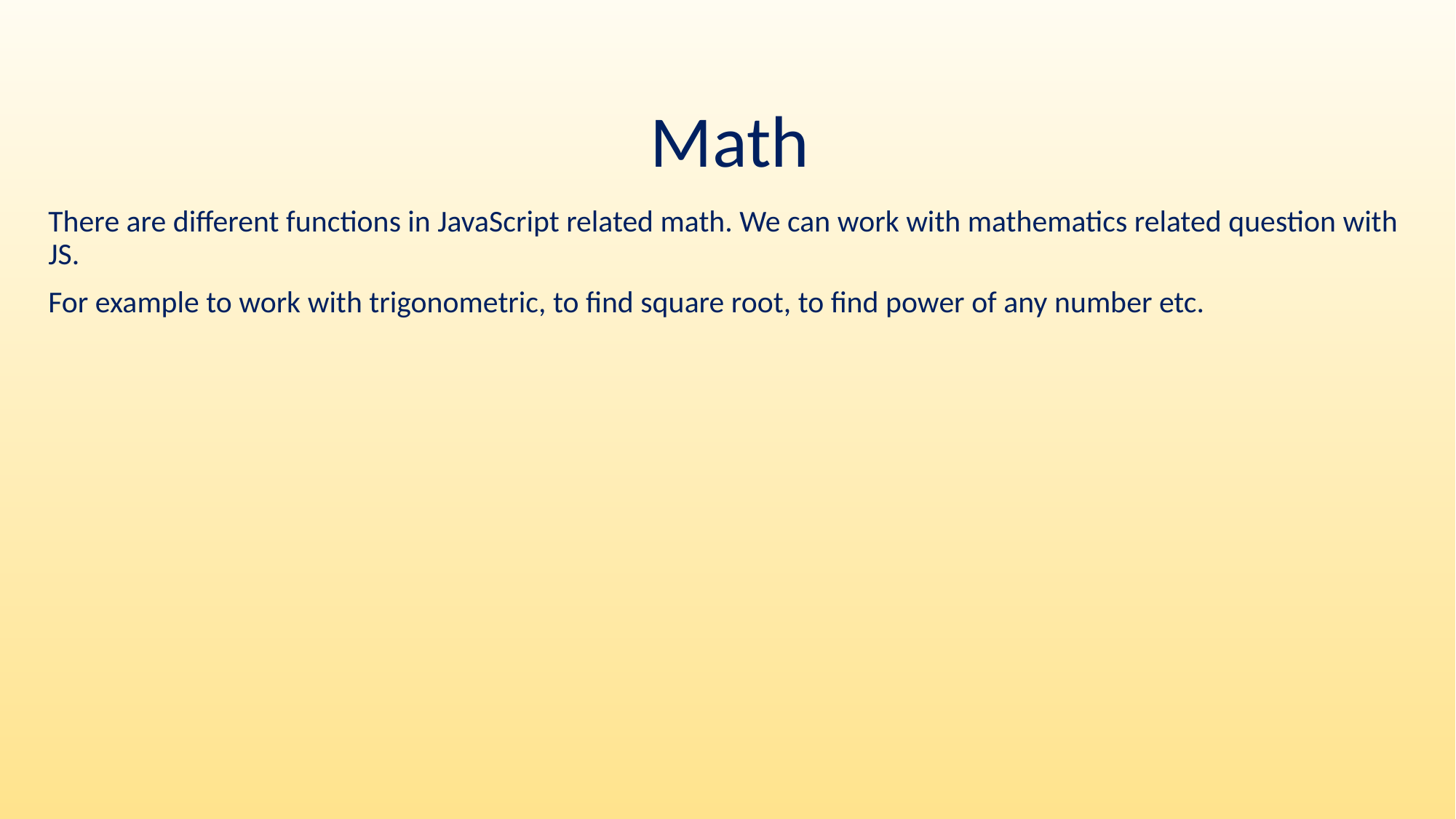

# Math
There are different functions in JavaScript related math. We can work with mathematics related question with JS.
For example to work with trigonometric, to find square root, to find power of any number etc.